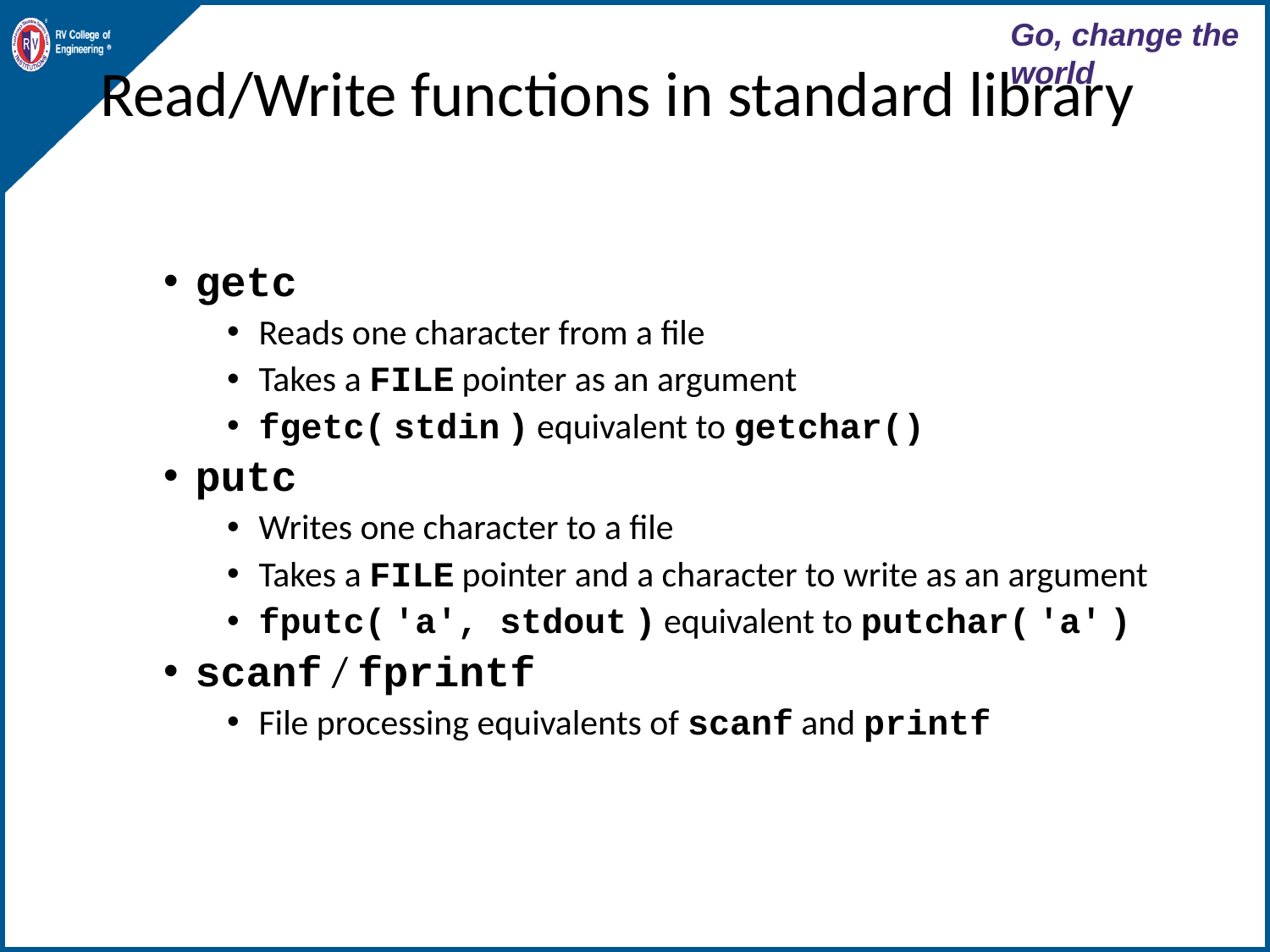

# Read/Write functions in standard library
getc
Reads one character from a file
Takes a FILE pointer as an argument
fgetc( stdin ) equivalent to getchar()
putc
Writes one character to a file
Takes a FILE pointer and a character to write as an argument
fputc( 'a', stdout ) equivalent to putchar( 'a' )
scanf / fprintf
File processing equivalents of scanf and printf